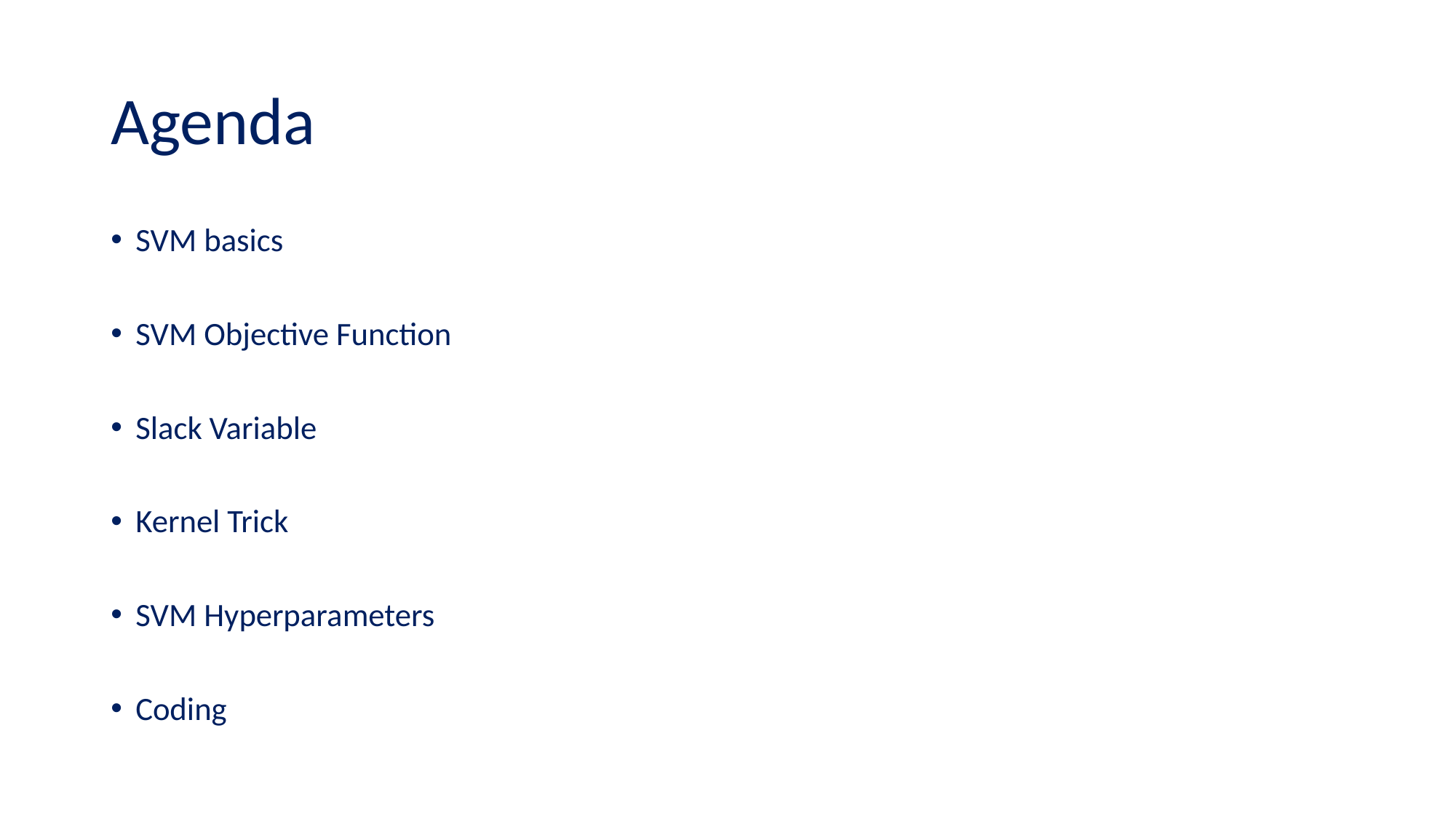

# Agenda
SVM basics

SVM Objective Function

Slack Variable

Kernel Trick

SVM Hyperparameters

Coding